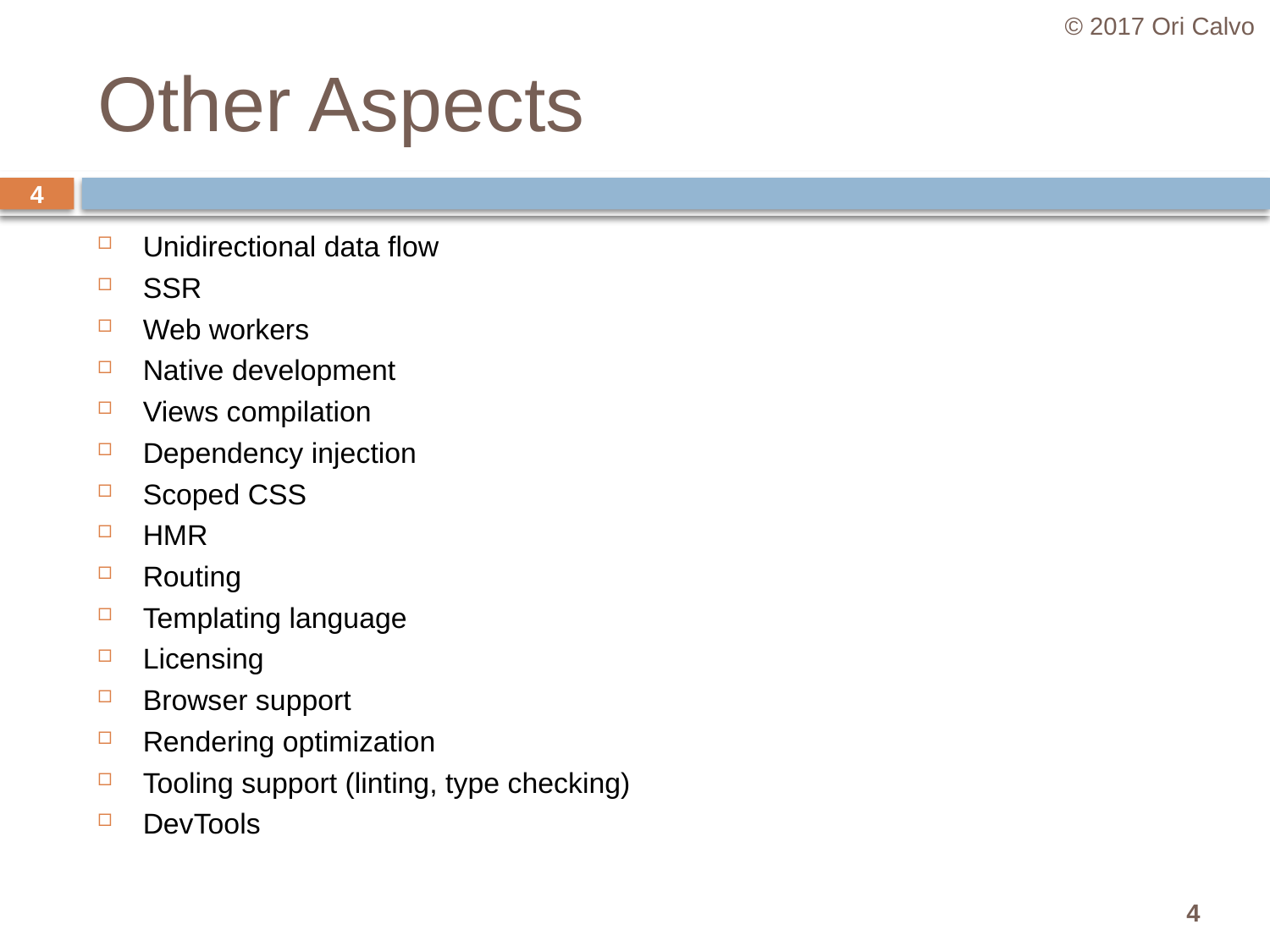

© 2017 Ori Calvo
# Other Aspects
4
Unidirectional data flow
SSR
Web workers
Native development
Views compilation
Dependency injection
Scoped CSS
HMR
Routing
Templating language
Licensing
Browser support
Rendering optimization
Tooling support (linting, type checking)
DevTools